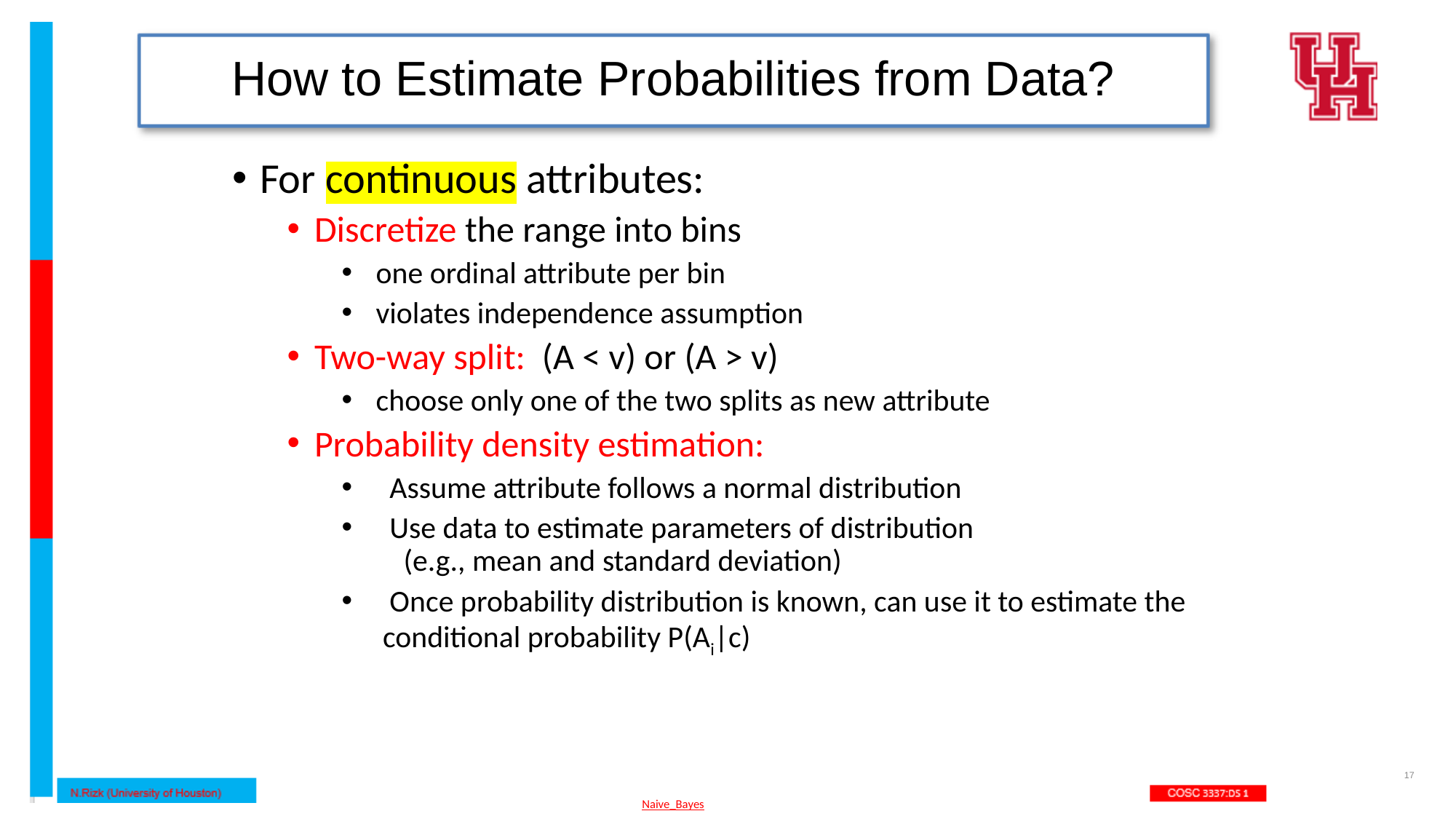

# How to Estimate Probabilities from Data?
For continuous attributes:
Discretize the range into bins
 one ordinal attribute per bin
 violates independence assumption
Two-way split:  (A < v) or (A > v)
 choose only one of the two splits as new attribute
Probability density estimation:
 Assume attribute follows a normal distribution
 Use data to estimate parameters of distribution
   (e.g., mean and standard deviation)
 Once probability distribution is known, can use it to estimate the conditional probability P(Ai|c)
17
Naive_Bayes